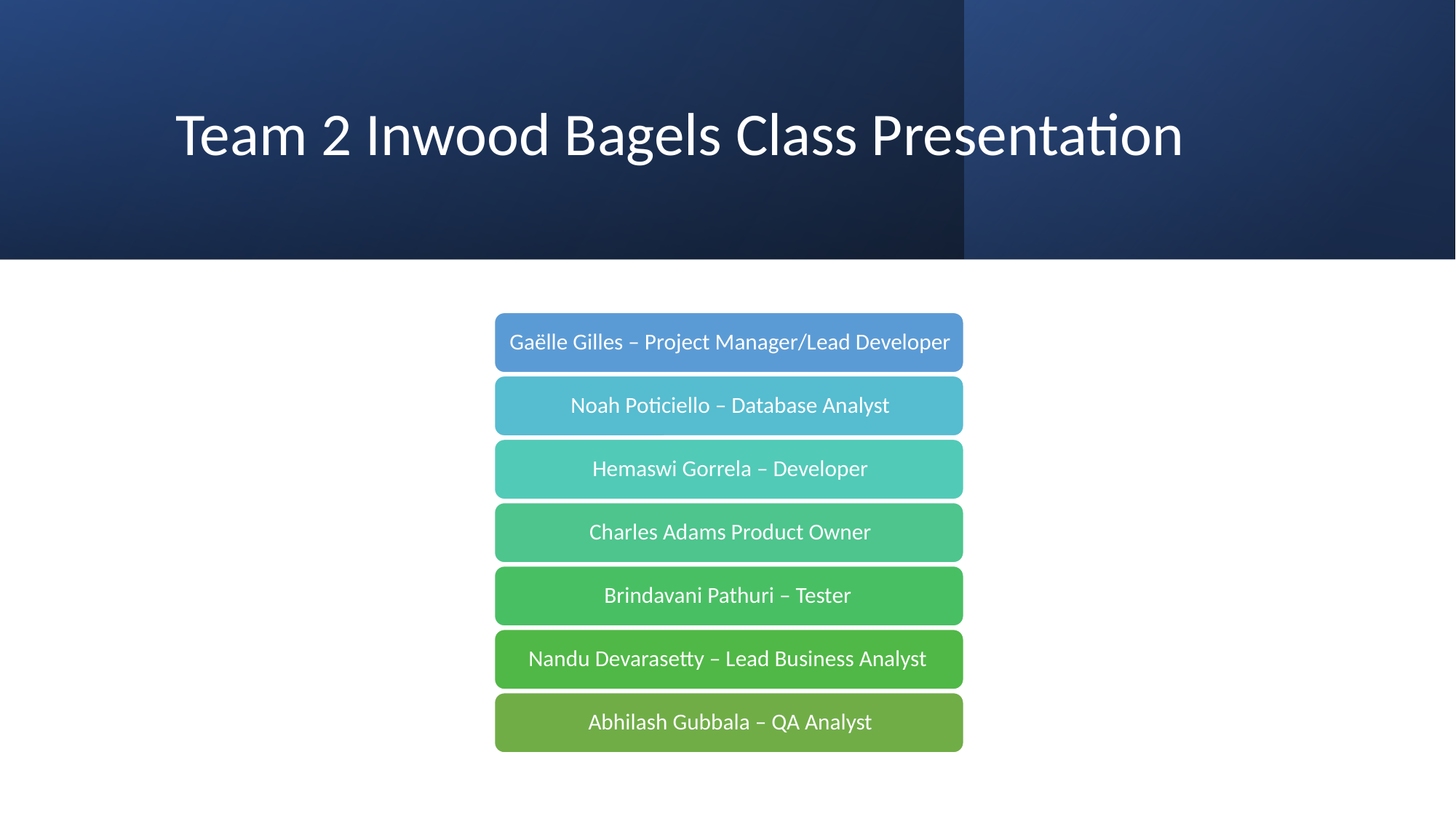

# Team 2 Inwood Bagels Class Presentation
Gaëlle Gilles – Project Manager/Lead Developer
Noah Poticiello – Database Analyst
Hemaswi Gorrela – Developer
Charles Adams Product Owner
Brindavani Pathuri – Tester
Nandu Devarasetty – Lead Business Analyst
Abhilash Gubbala – QA Analyst